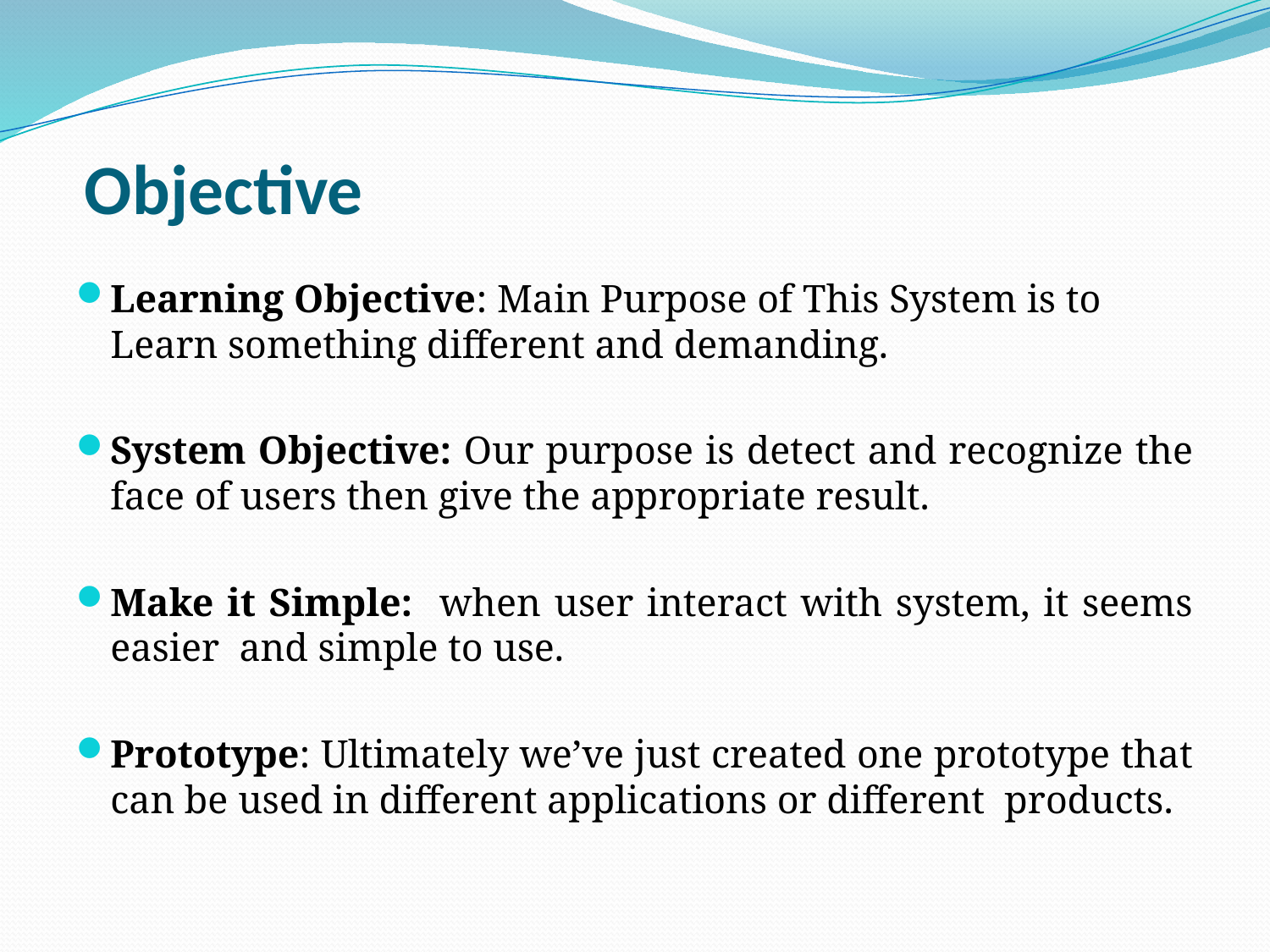

# Objective
Learning Objective: Main Purpose of This System is to Learn something different and demanding.

System Objective: Our purpose is detect and recognize the face of users then give the appropriate result.

Make it Simple:  when user interact with system, it seems easier  and simple to use.

Prototype: Ultimately we’ve just created one prototype that can be used in different applications or different  products.